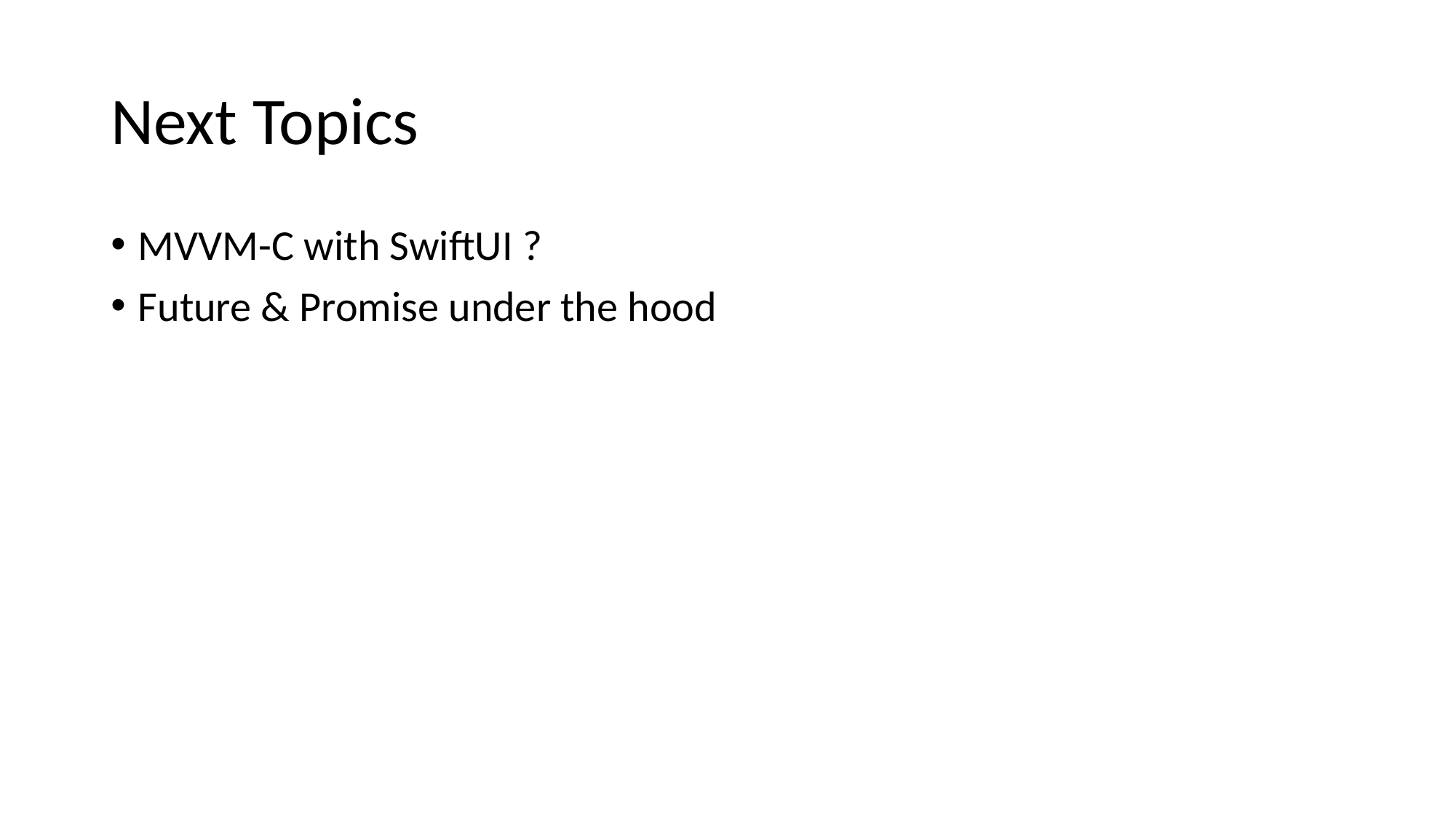

# Next Topics
MVVM-C with SwiftUI ?
Future & Promise under the hood